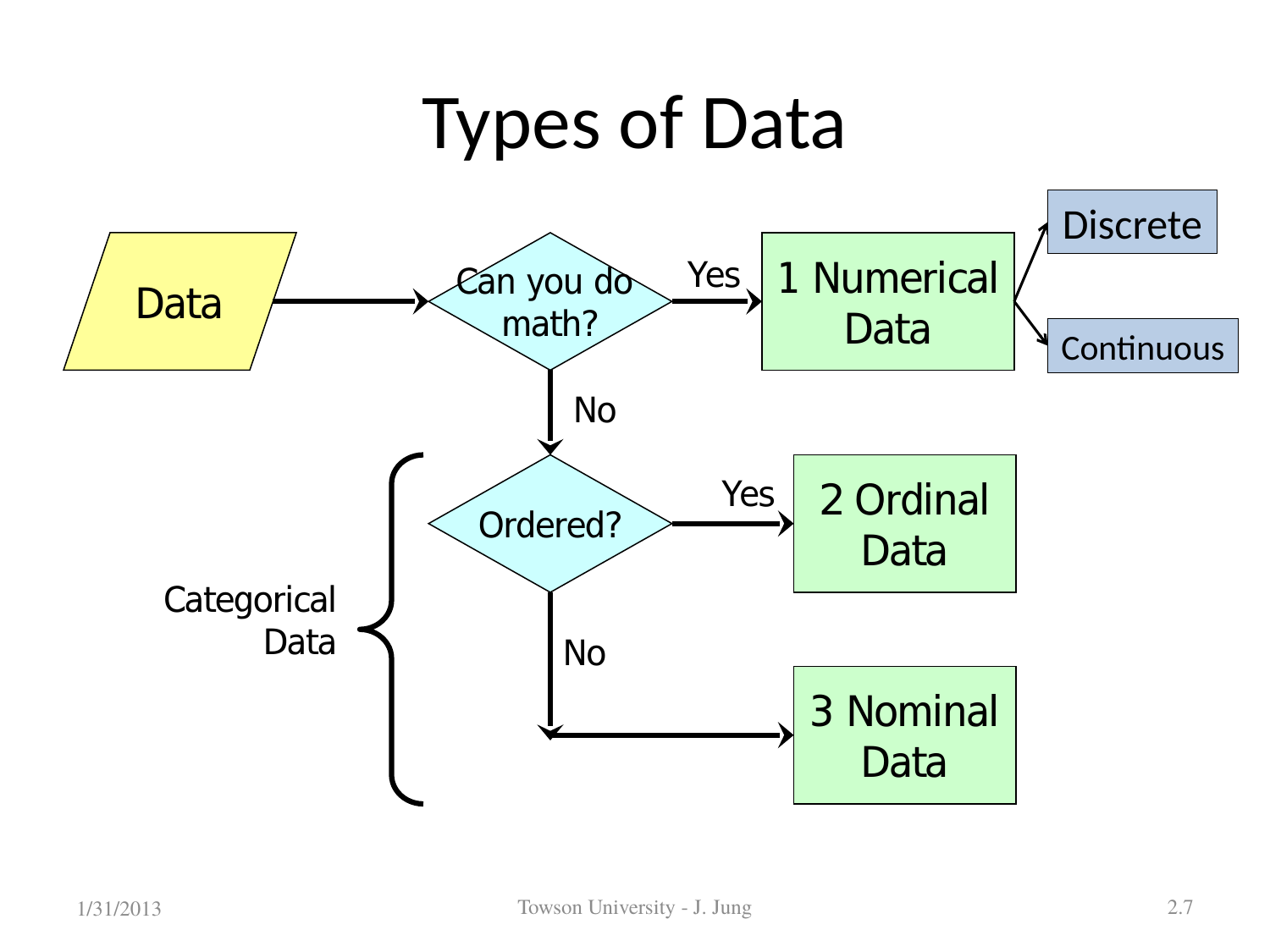

# Types of Data
Discrete
Data
Can you do
math?
1 Numerical Data
Yes
Continuous
No

Ordered?
2 Ordinal Data
Yes
Categorical Data
No
3 Nominal Data
1/31/2013
Towson University - J. Jung
2.7